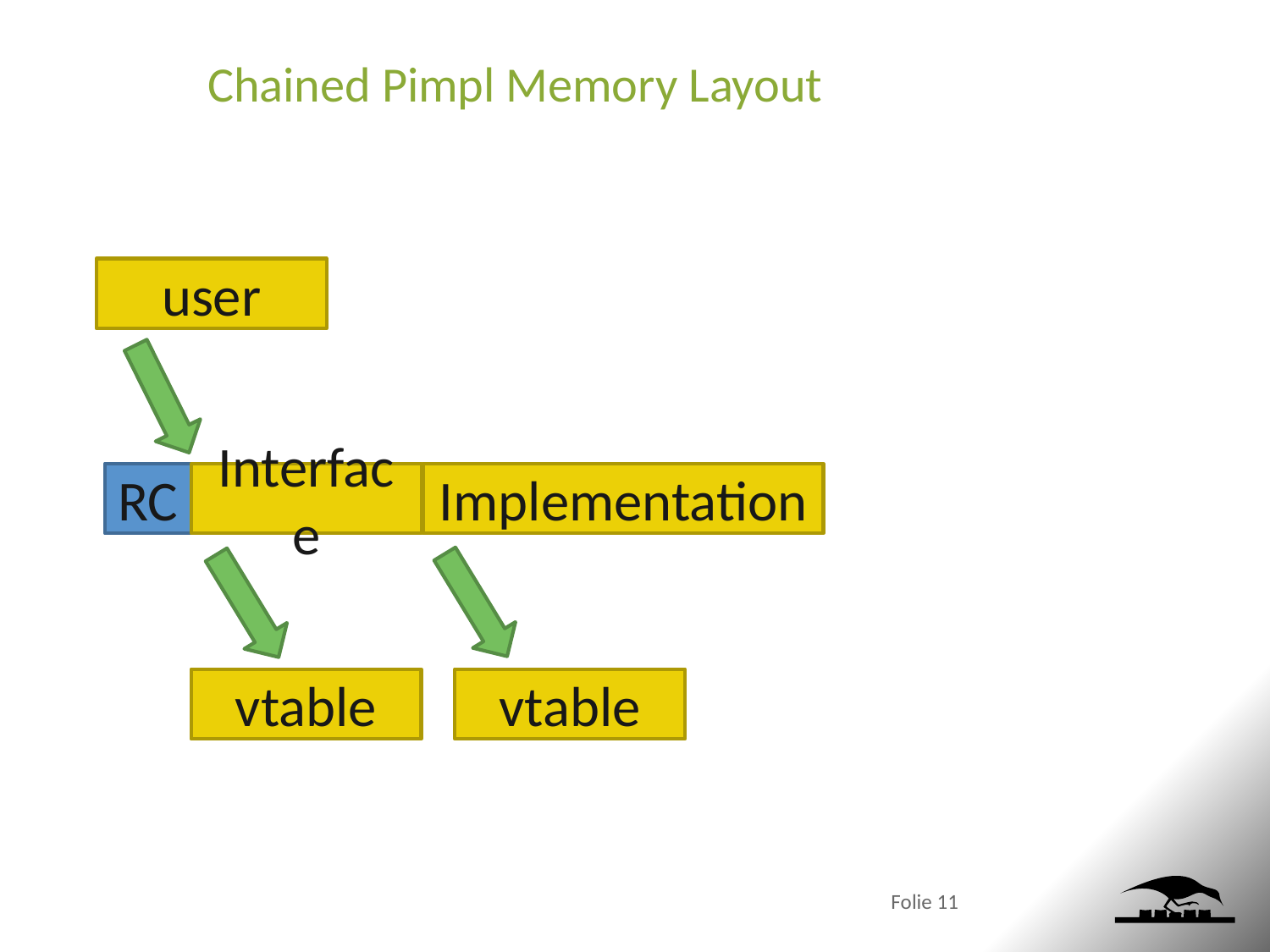

# Chained Pimpl Memory Layout
user

RC
Interface
Implementation

vtable
vtable
Folie 11